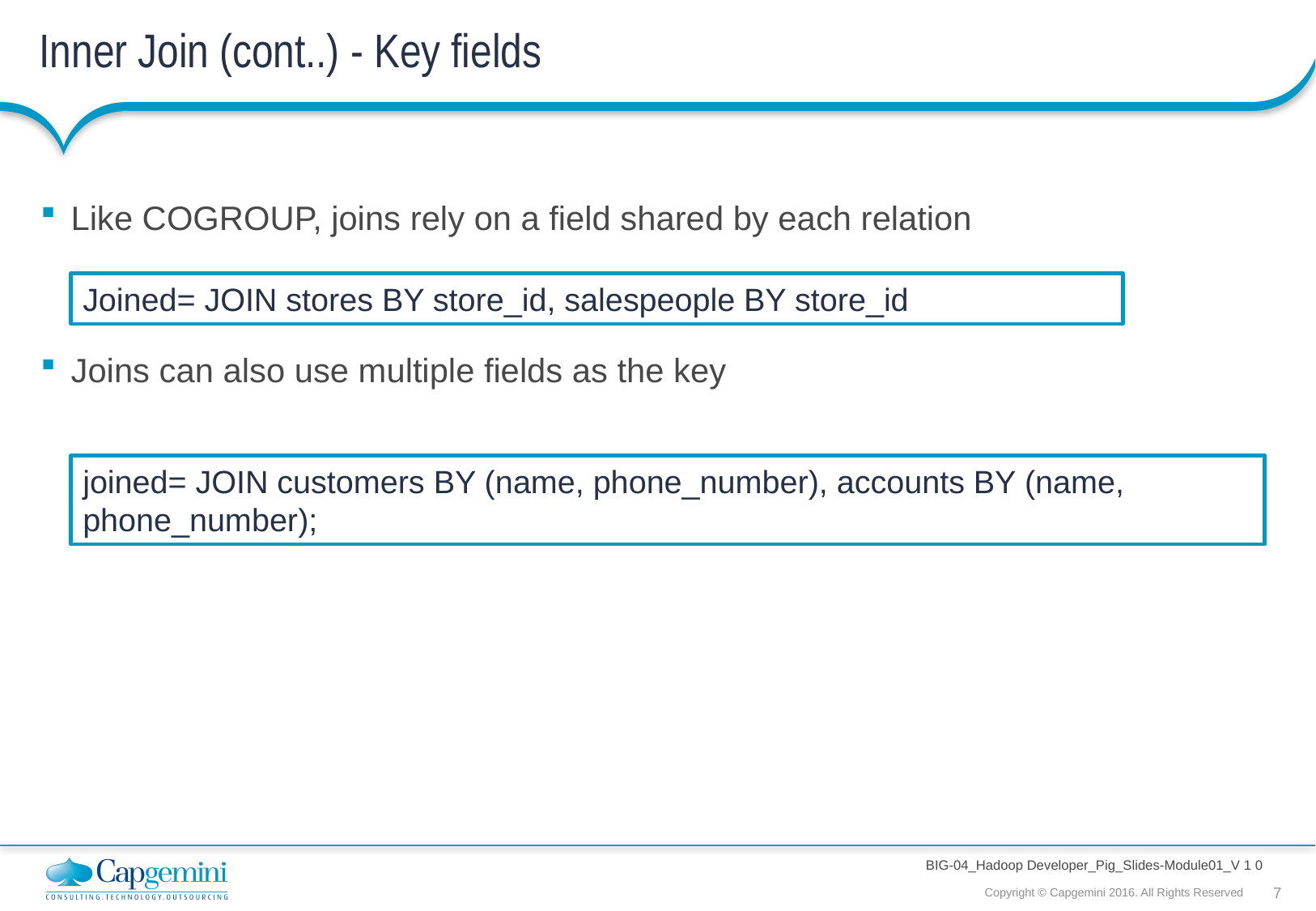

# Inner Join (cont..) - Key fields

Like COGROUP, joins rely on a field shared by each relation

Joins can also use multiple fields as the key

Joined= JOIN stores BY store_id, salespeople BY store_id
joined= JOIN customers BY (name, phone_number), accounts BY (name, phone_number);